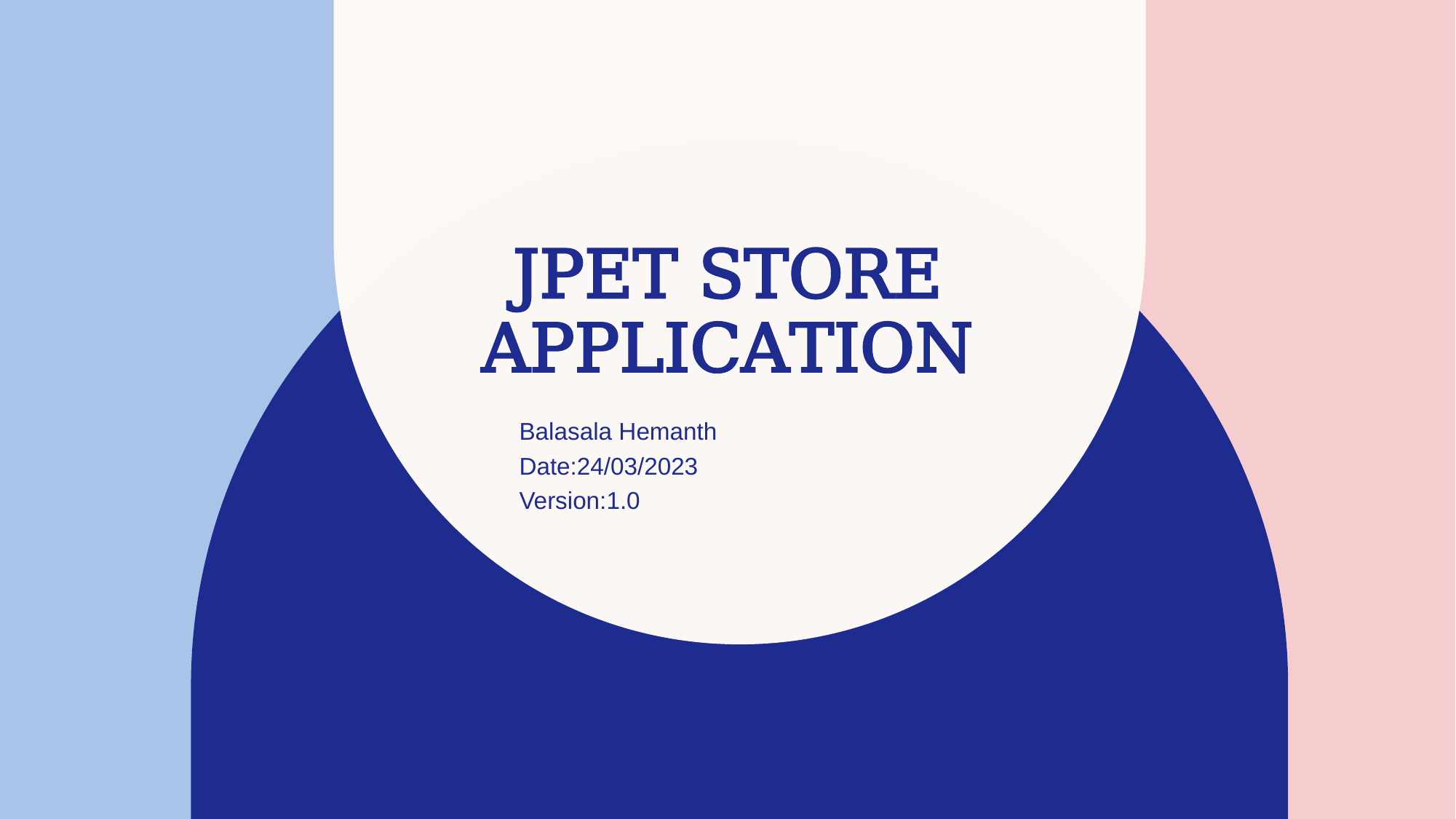

# JPet store Application
Balasala Hemanth
Date:24/03/2023
Version:1.0